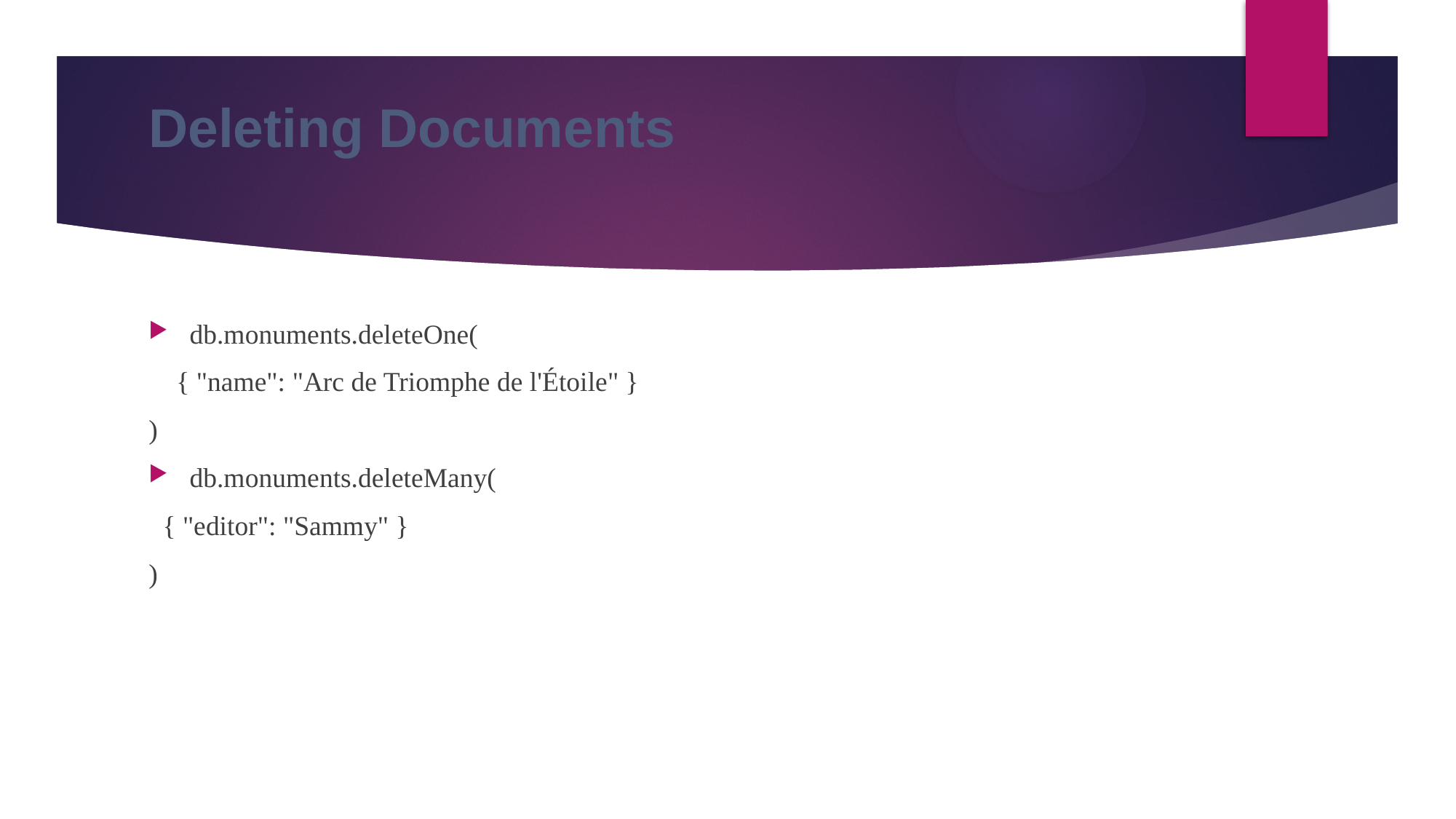

# Deleting Documents
db.monuments.deleteOne(
    { "name": "Arc de Triomphe de l'Étoile" }
)
db.monuments.deleteMany(
  { "editor": "Sammy" }
)